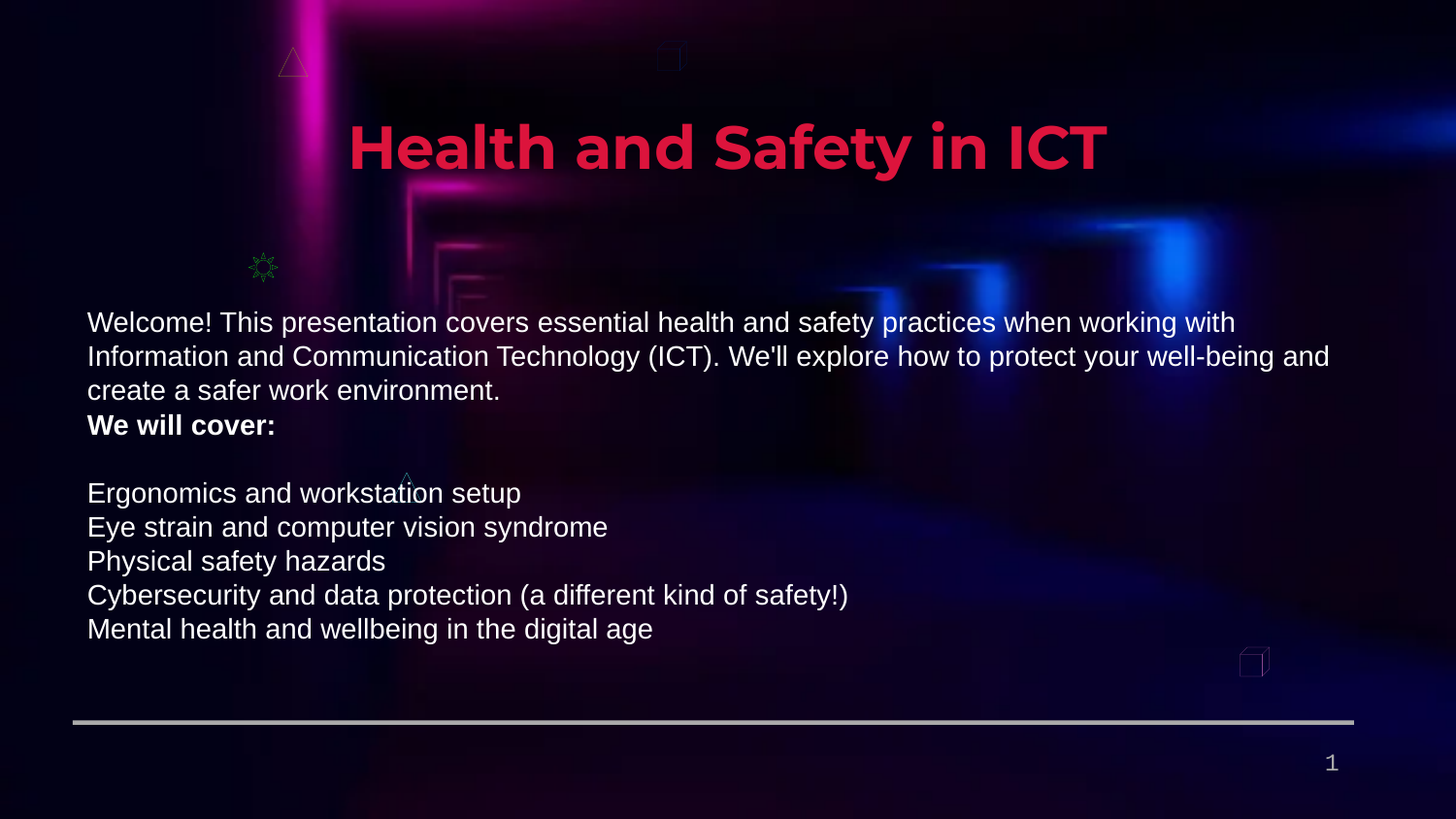

Health and Safety in ICT

Welcome! This presentation covers essential health and safety practices when working with Information and Communication Technology (ICT). We'll explore how to protect your well-being and create a safer work environment.
We will cover:

Ergonomics and workstation setup
Eye strain and computer vision syndrome
Physical safety hazards
Cybersecurity and data protection (a different kind of safety!)
Mental health and wellbeing in the digital age

1